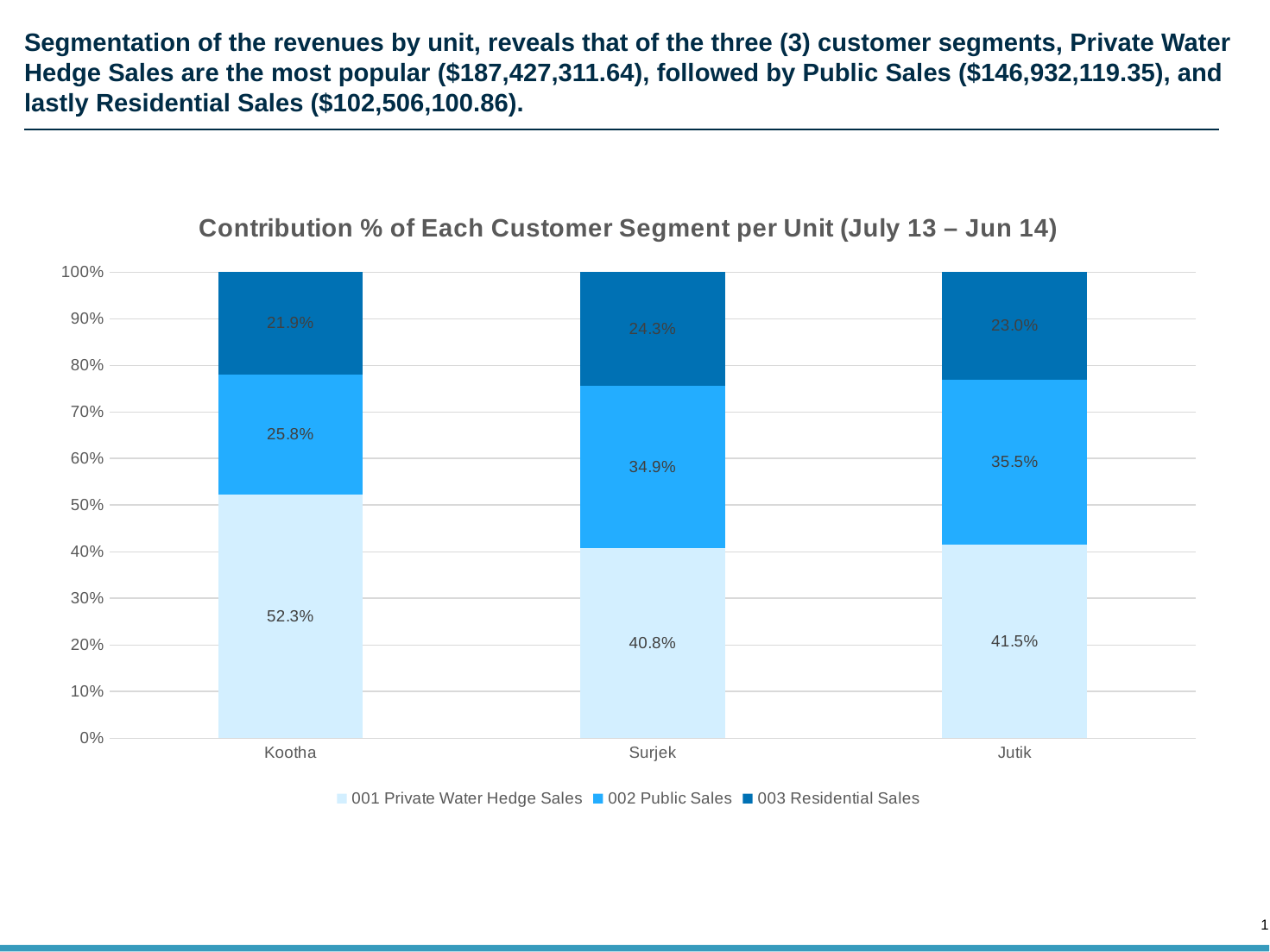

# Segmentation of the revenues by unit, reveals that of the three (3) customer segments, Private Water Hedge Sales are the most popular ($187,427,311.64), followed by Public Sales ($146,932,119.35), and lastly Residential Sales ($102,506,100.86).

### Chart: Contribution % of Each Customer Segment per Unit (July 13 – Jun 14)

| Category | 001 Private Water Hedge Sales | 002 Public Sales | 003 Residential Sales |
|---|---|---|---|
| Kootha | 0.5232047536889048 | 0.25754754000336344 | 0.21924770630773166 |
| Surjek | 0.4076434195313088 | 0.3488777841328669 | 0.24347879633582434 |
| Jutik | 0.41462998885337127 | 0.35498085766522613 | 0.23038915348140254 |